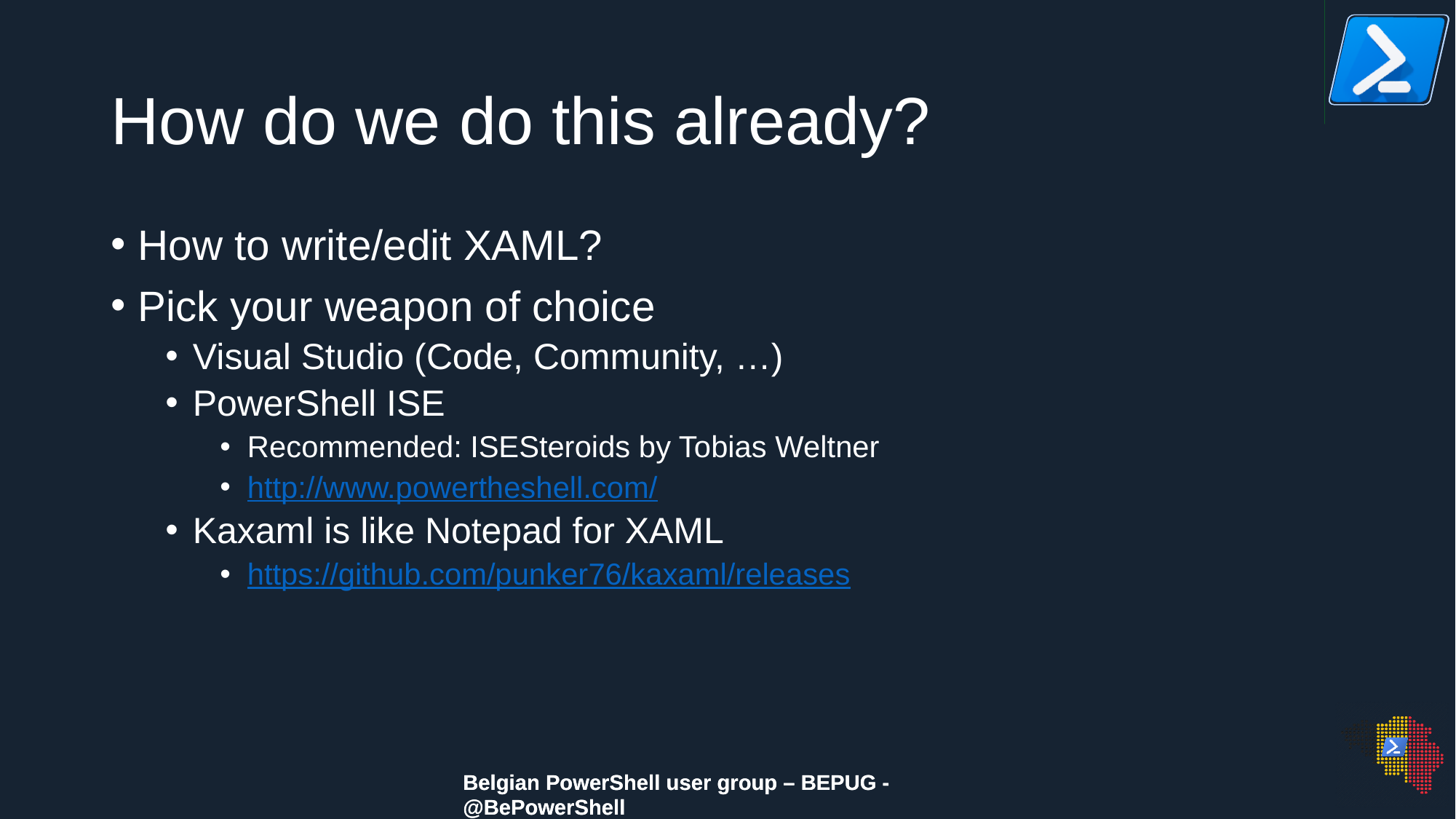

# How do we do this already?
How to write/edit XAML?
Pick your weapon of choice
Visual Studio (Code, Community, …)
PowerShell ISE
Recommended: ISESteroids by Tobias Weltner
http://www.powertheshell.com/
Kaxaml is like Notepad for XAML
https://github.com/punker76/kaxaml/releases